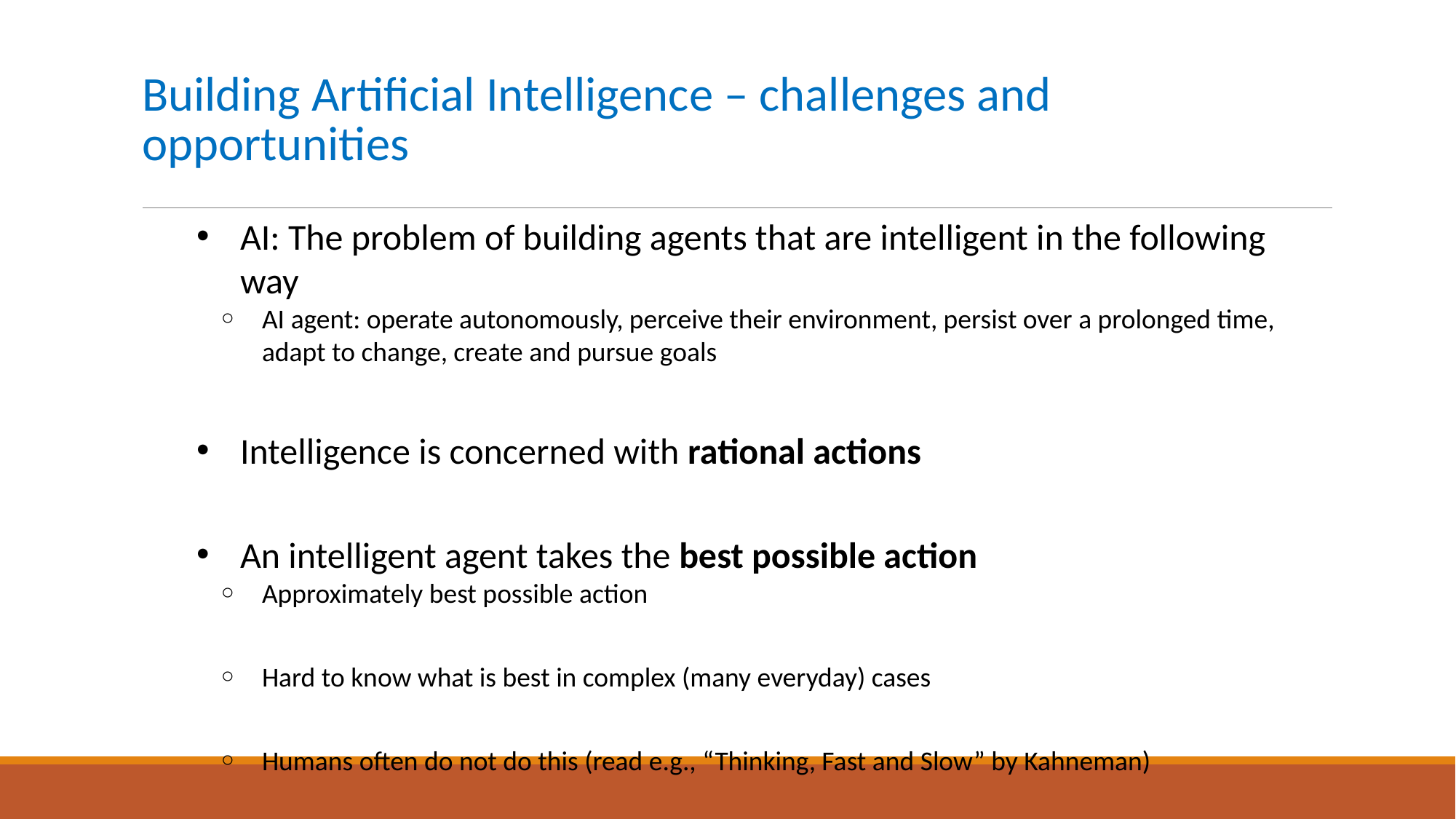

# Building Artificial Intelligence – challenges and opportunities
AI: The problem of building agents that are intelligent in the following way
AI agent: operate autonomously, perceive their environment, persist over a prolonged time, adapt to change, create and pursue goals

Intelligence is concerned with rational actions

An intelligent agent takes the best possible action
Approximately best possible action

Hard to know what is best in complex (many everyday) cases

Humans often do not do this (read e.g., “Thinking, Fast and Slow” by Kahneman)